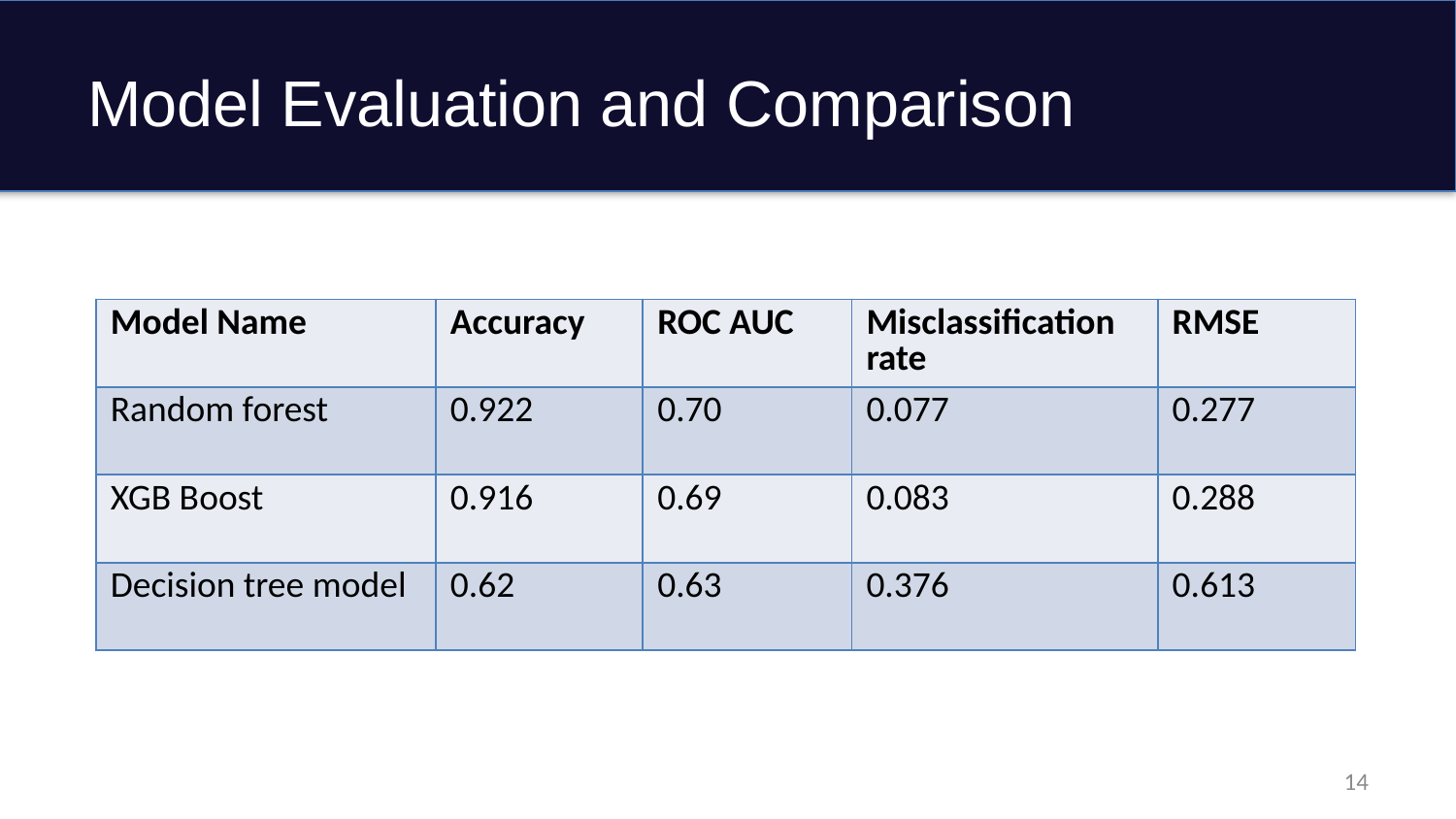

# Model Evaluation and Comparison
| Model Name | Accuracy | ROC AUC | Misclassification rate | RMSE |
| --- | --- | --- | --- | --- |
| Random forest | 0.922 | 0.70 | 0.077 | 0.277 |
| XGB Boost | 0.916 | 0.69 | 0.083 | 0.288 |
| Decision tree model | 0.62 | 0.63 | 0.376 | 0.613 |
14